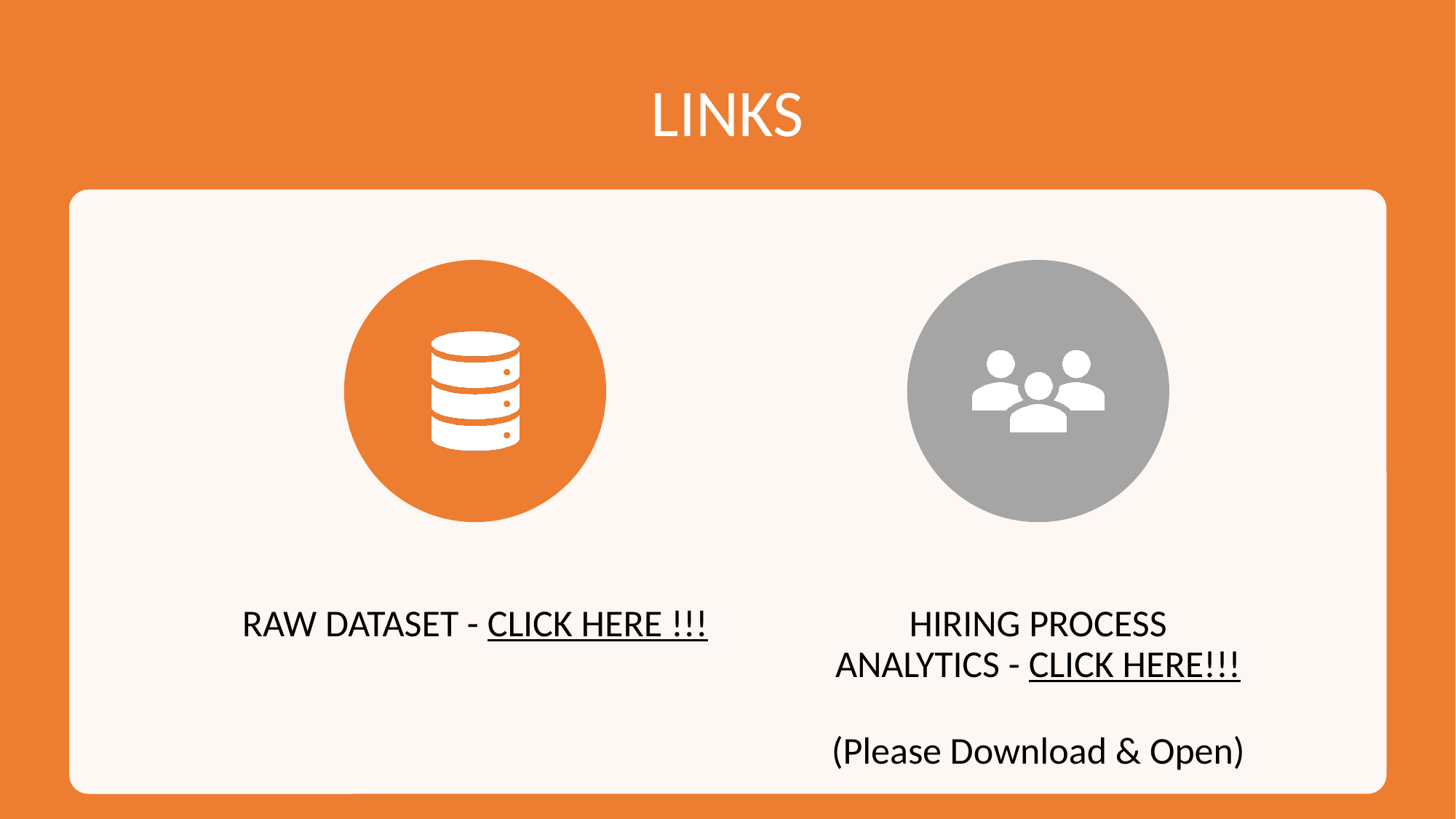

# LINKS

RAW DATASET - CLICK HERE !!!

HIRING PROCESS ANALYTICS - CLICK HERE!!!
(Please Download & Open)